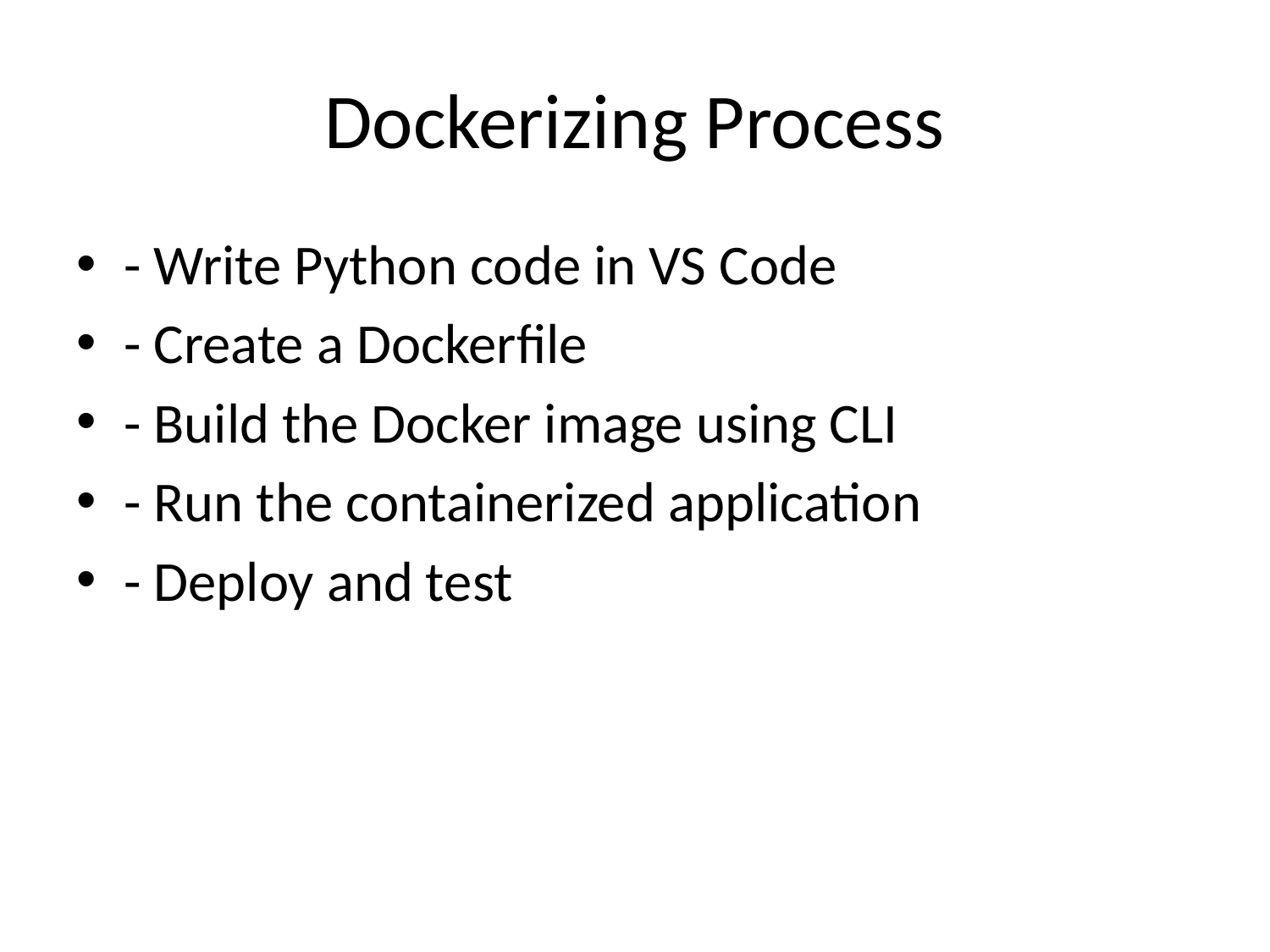

# Dockerizing Process
- Write Python code in VS Code
- Create a Dockerfile
- Build the Docker image using CLI
- Run the containerized application
- Deploy and test